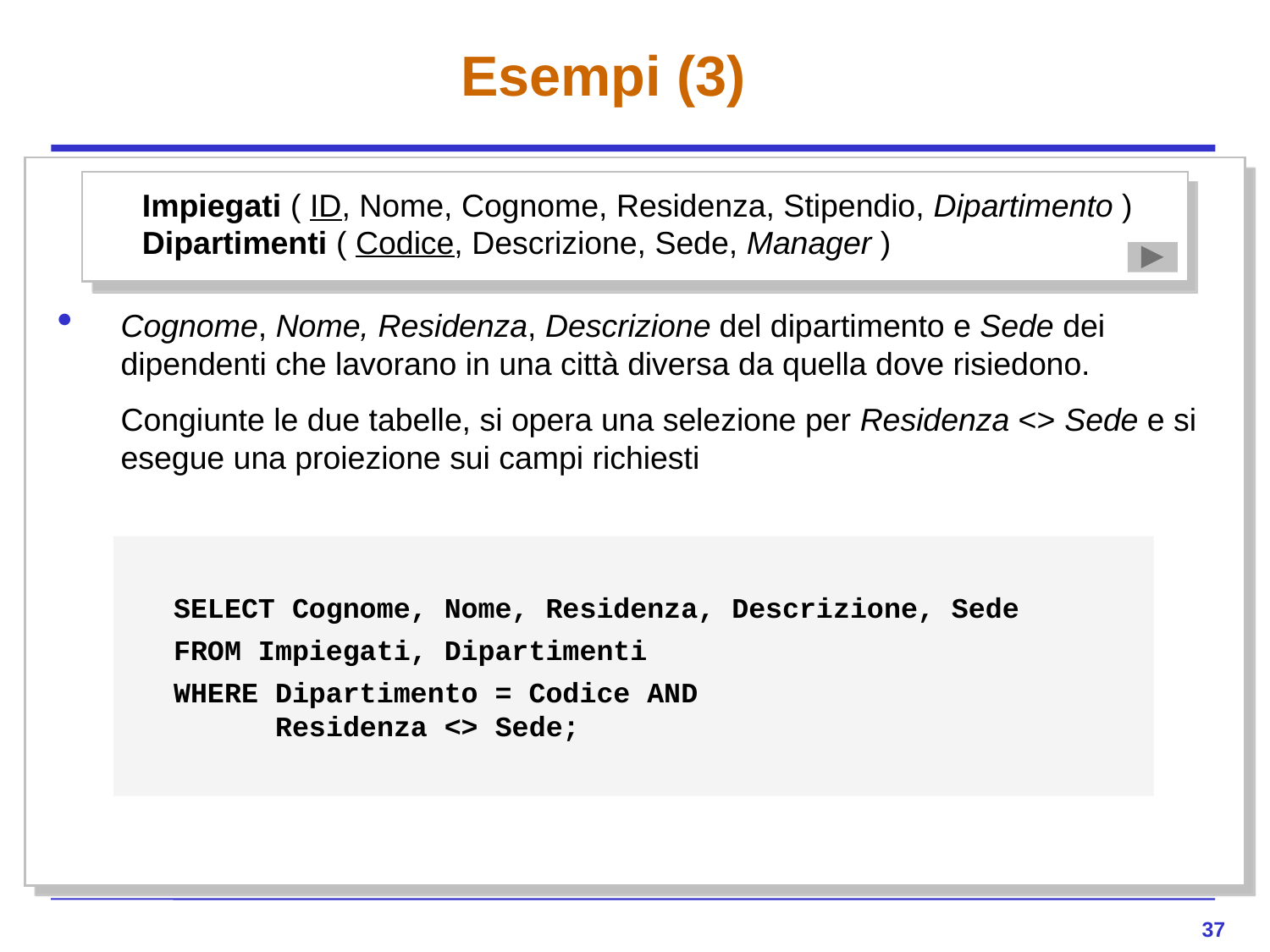

# Esempi (3)

Cognome, Nome, Residenza, Descrizione del dipartimento e Sede dei dipendenti che lavorano in una città diversa da quella dove risiedono.
	Congiunte le due tabelle, si opera una selezione per Residenza <> Sede e si esegue una proiezione sui campi richiesti
	Impiegati ( ID, Nome, Cognome, Residenza, Stipendio, Dipartimento )
	Dipartimenti ( Codice, Descrizione, Sede, Manager )

	SELECT Cognome, Nome, Residenza, Descrizione, Sede
	FROM Impiegati, Dipartimenti
	WHERE Dipartimento = Codice AND
	      Residenza <> Sede;
37